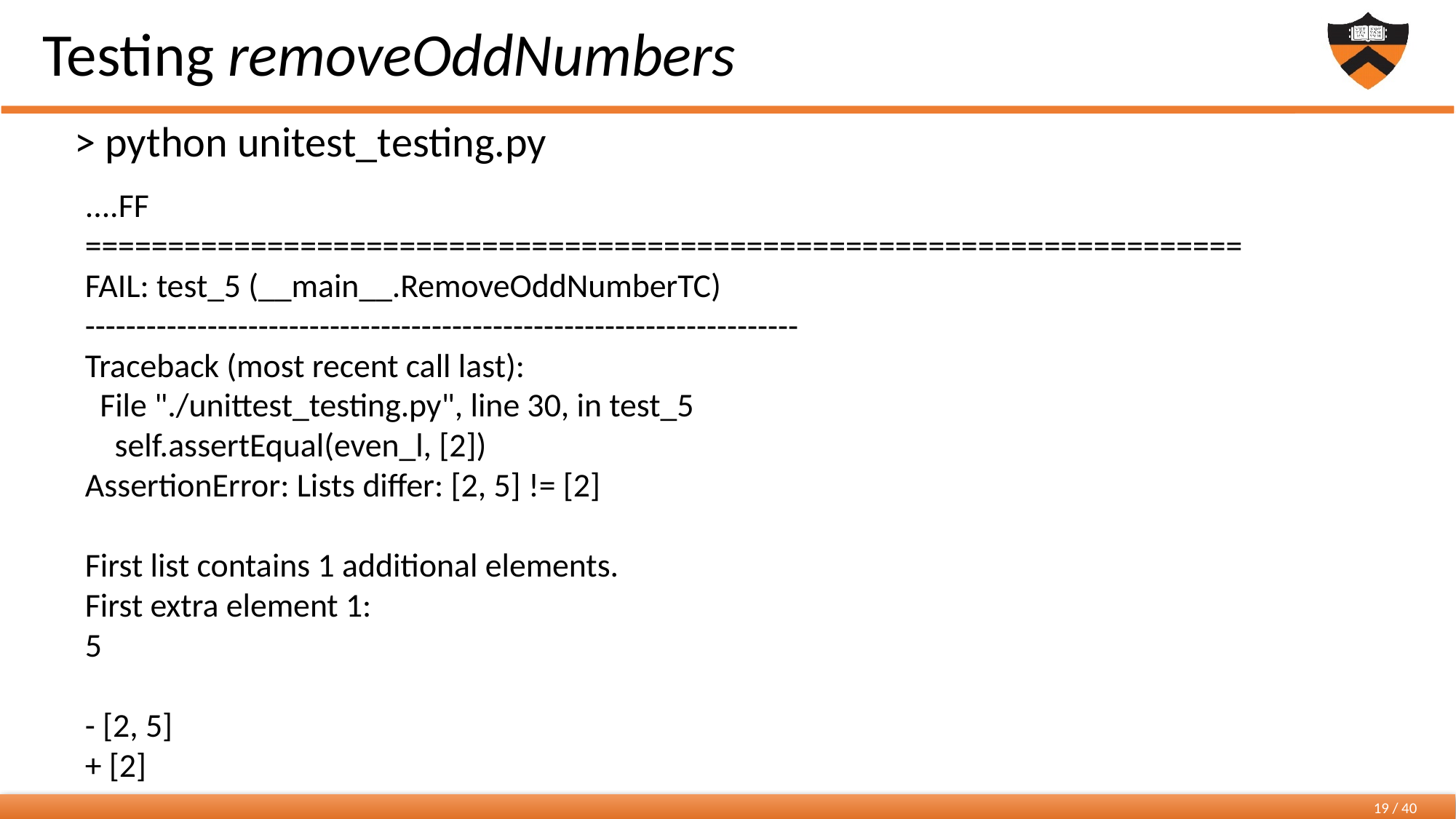

# Testing removeOddNumbers
> python unitest_testing.py
....FF
======================================================================
FAIL: test_5 (__main__.RemoveOddNumberTC)
----------------------------------------------------------------------
Traceback (most recent call last):
  File "./unittest_testing.py", line 30, in test_5
    self.assertEqual(even_l, [2])
AssertionError: Lists differ: [2, 5] != [2]

First list contains 1 additional elements.
First extra element 1:
5

- [2, 5]
+ [2]
19 / 40